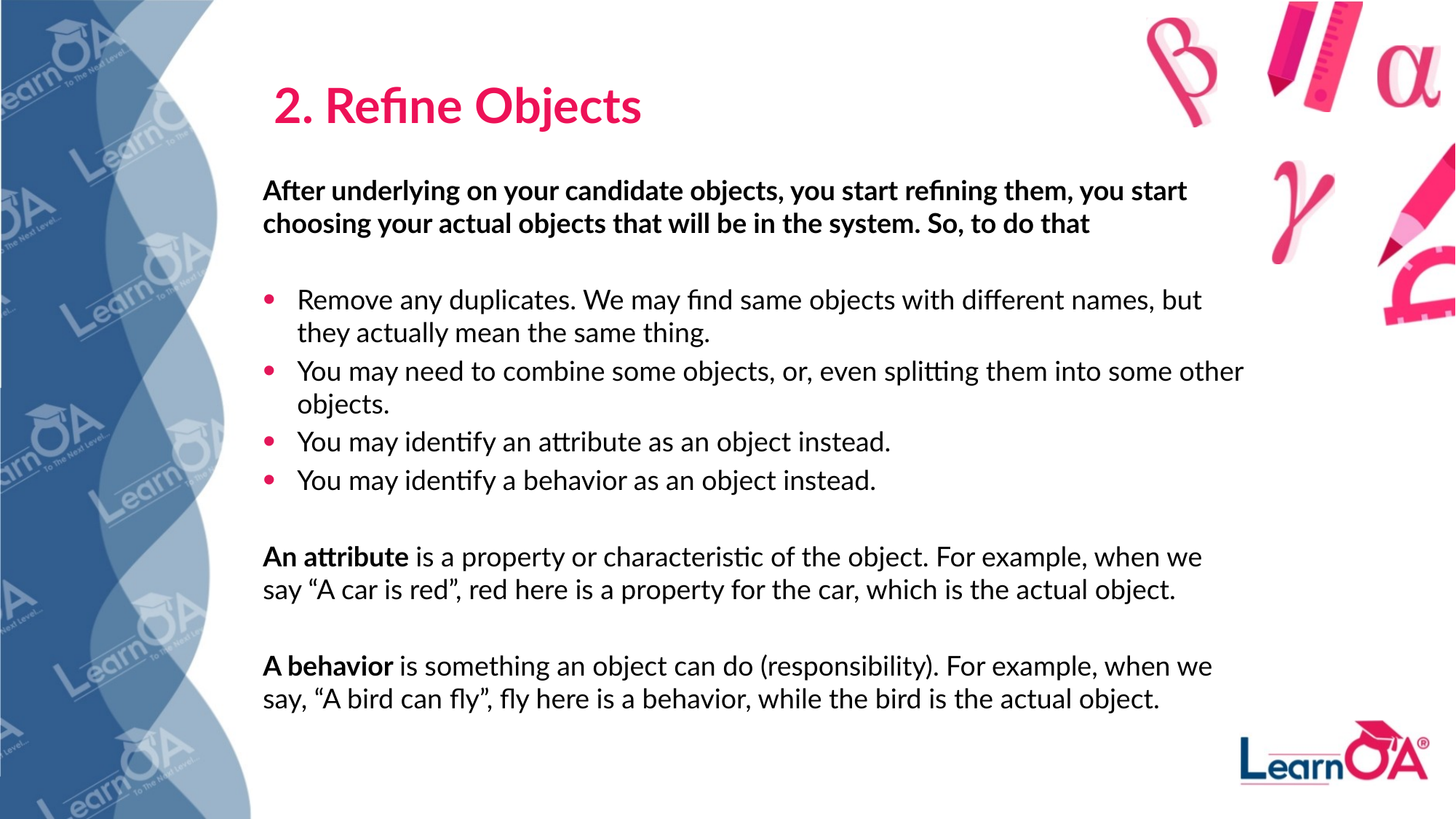

# 2. Refine Objects
After underlying on your candidate objects, you start refining them, you start choosing your actual objects that will be in the system. So, to do that

Remove any duplicates. We may find same objects with different names, but they actually mean the same thing.
You may need to combine some objects, or, even splitting them into some other objects.
You may identify an attribute as an object instead.
You may identify a behavior as an object instead.

An attribute is a property or characteristic of the object. For example, when we say “A car is red”, red here is a property for the car, which is the actual object.

A behavior is something an object can do (responsibility). For example, when we say, “A bird can fly”, fly here is a behavior, while the bird is the actual object.